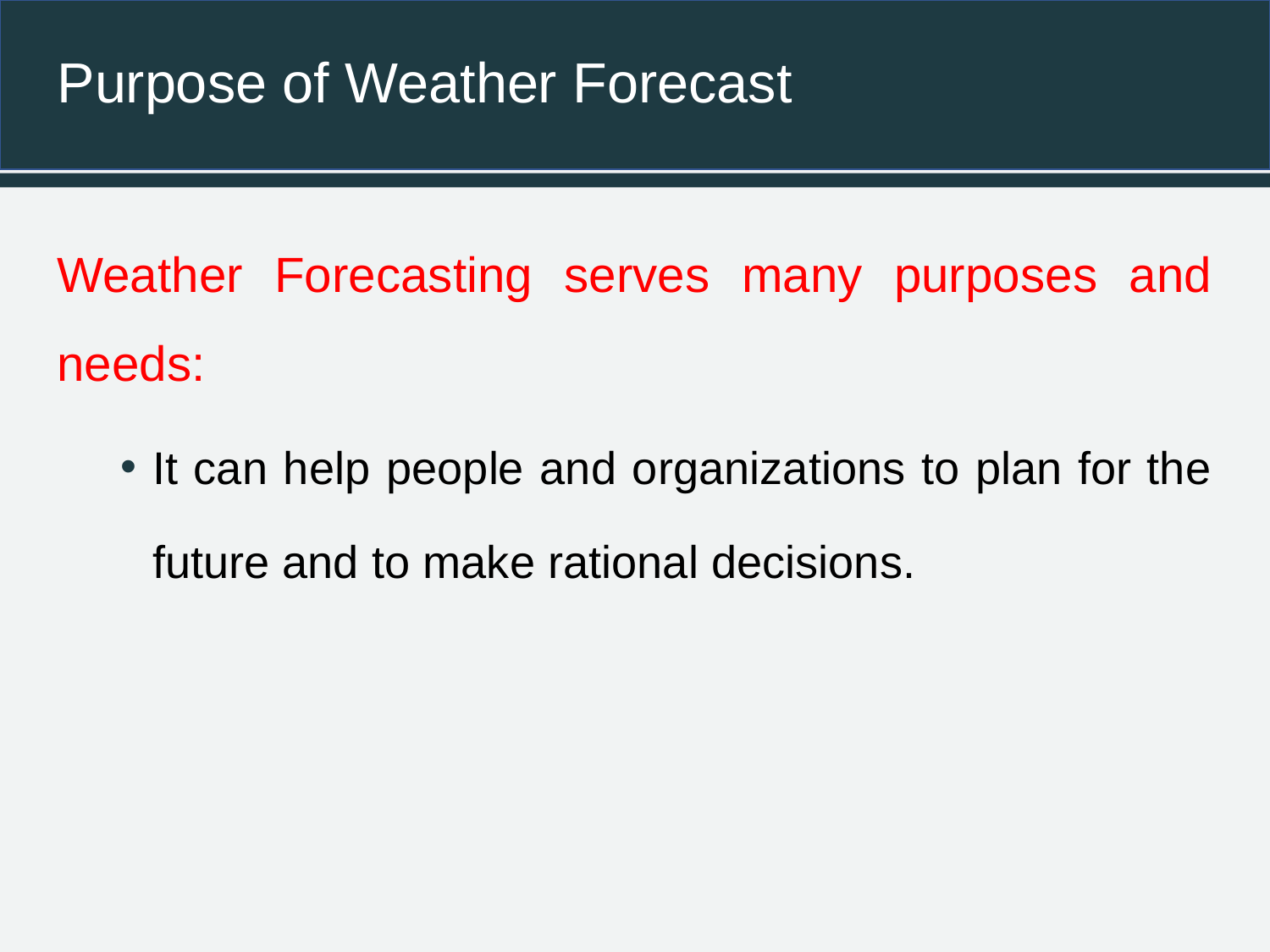

# Purpose of Weather Forecast
Weather Forecasting serves many purposes and needs:
It can help people and organizations to plan for the future and to make rational decisions.